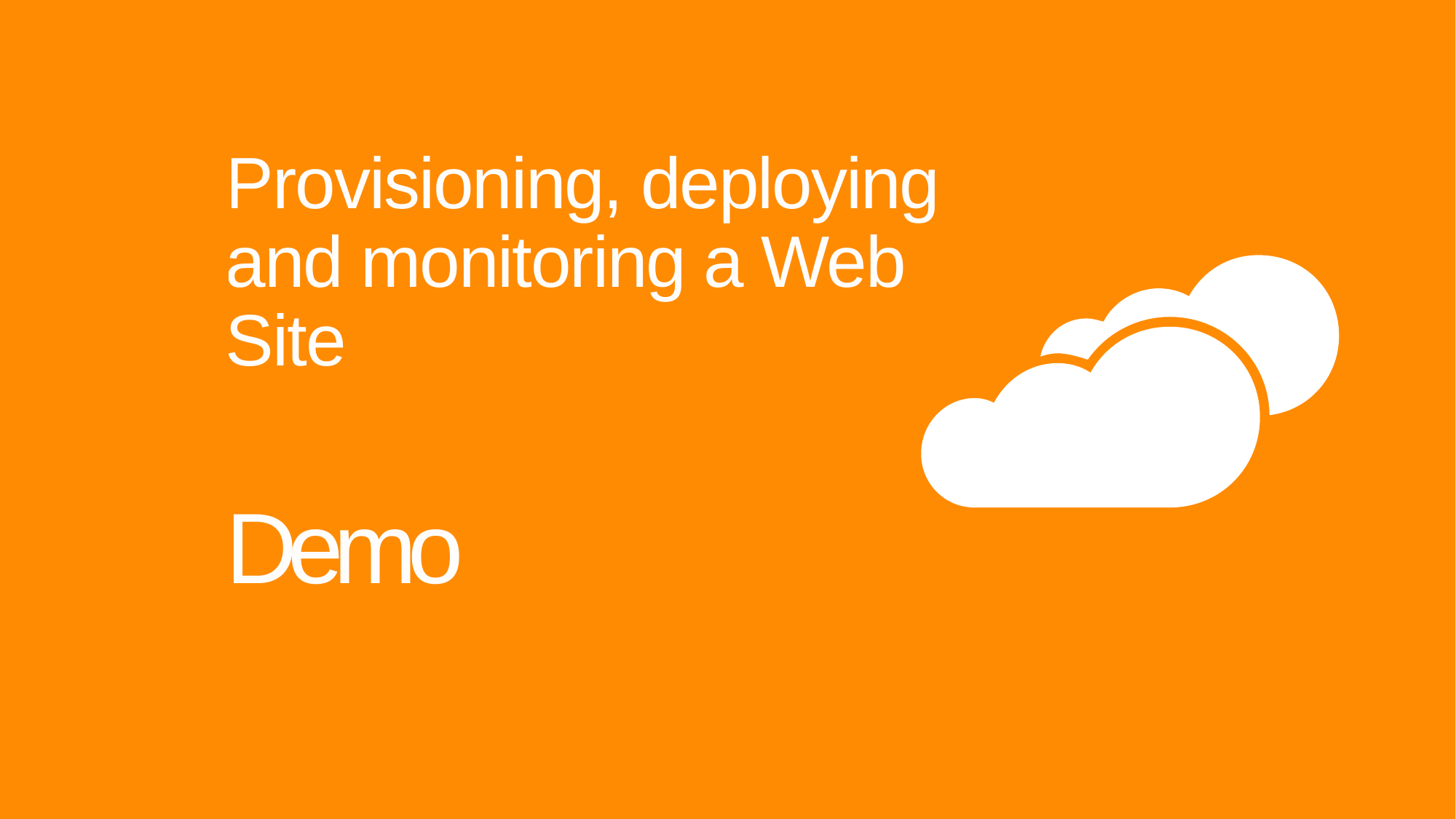

# Provisioning, deploying and monitoring a Web Site
Demo